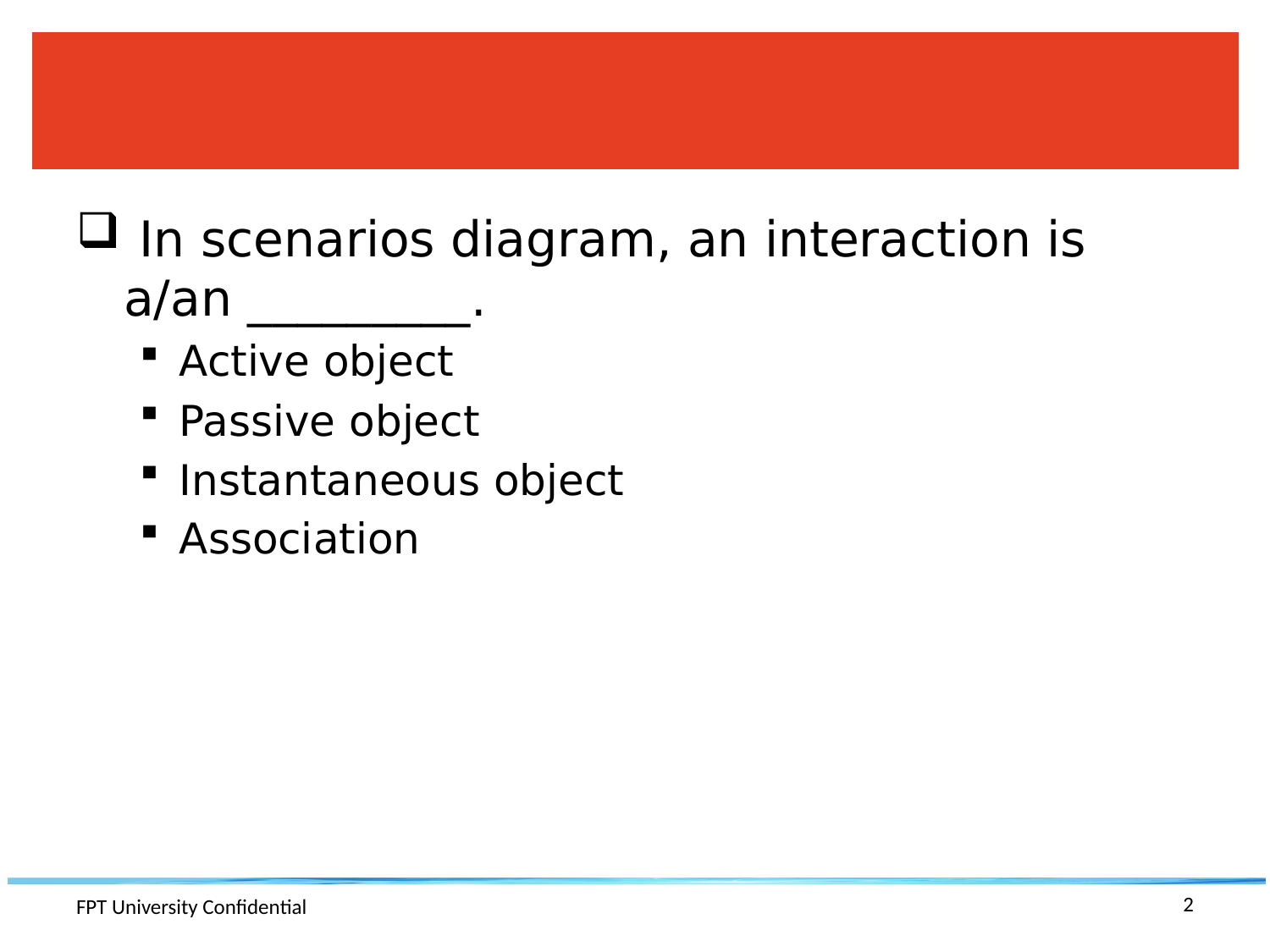

#
 In scenarios diagram, an interaction is a/an _________.
Active object
Passive object
Instantaneous object
Association